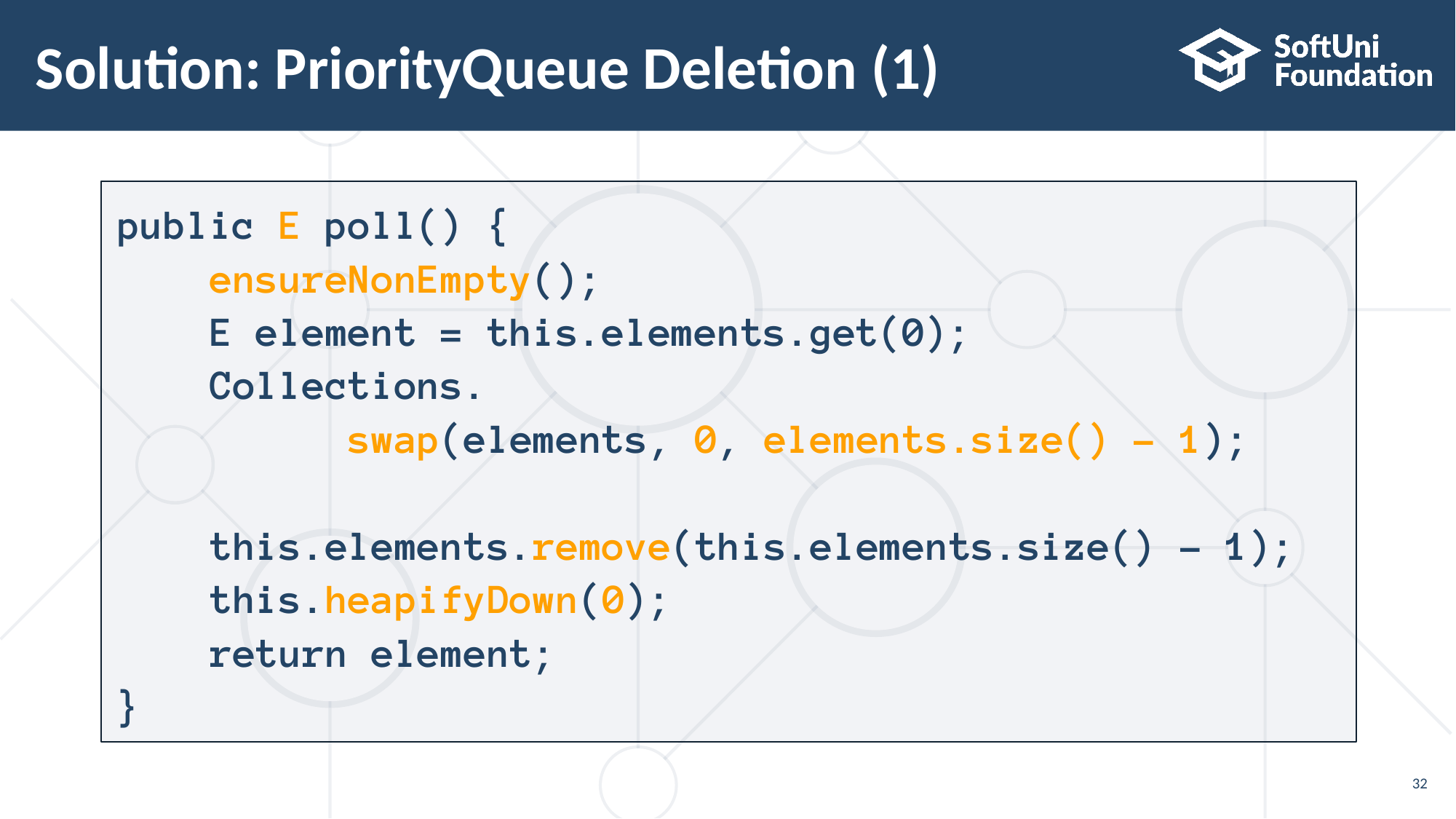

# Solution: PriorityQueue Deletion (1)
public E poll() {
    ensureNonEmpty();
    E element = this.elements.get(0);
    Collections.
          swap(elements, 0, elements.size() - 1);

    this.elements.remove(this.elements.size() - 1);
    this.heapifyDown(0);
    return element;
}
32